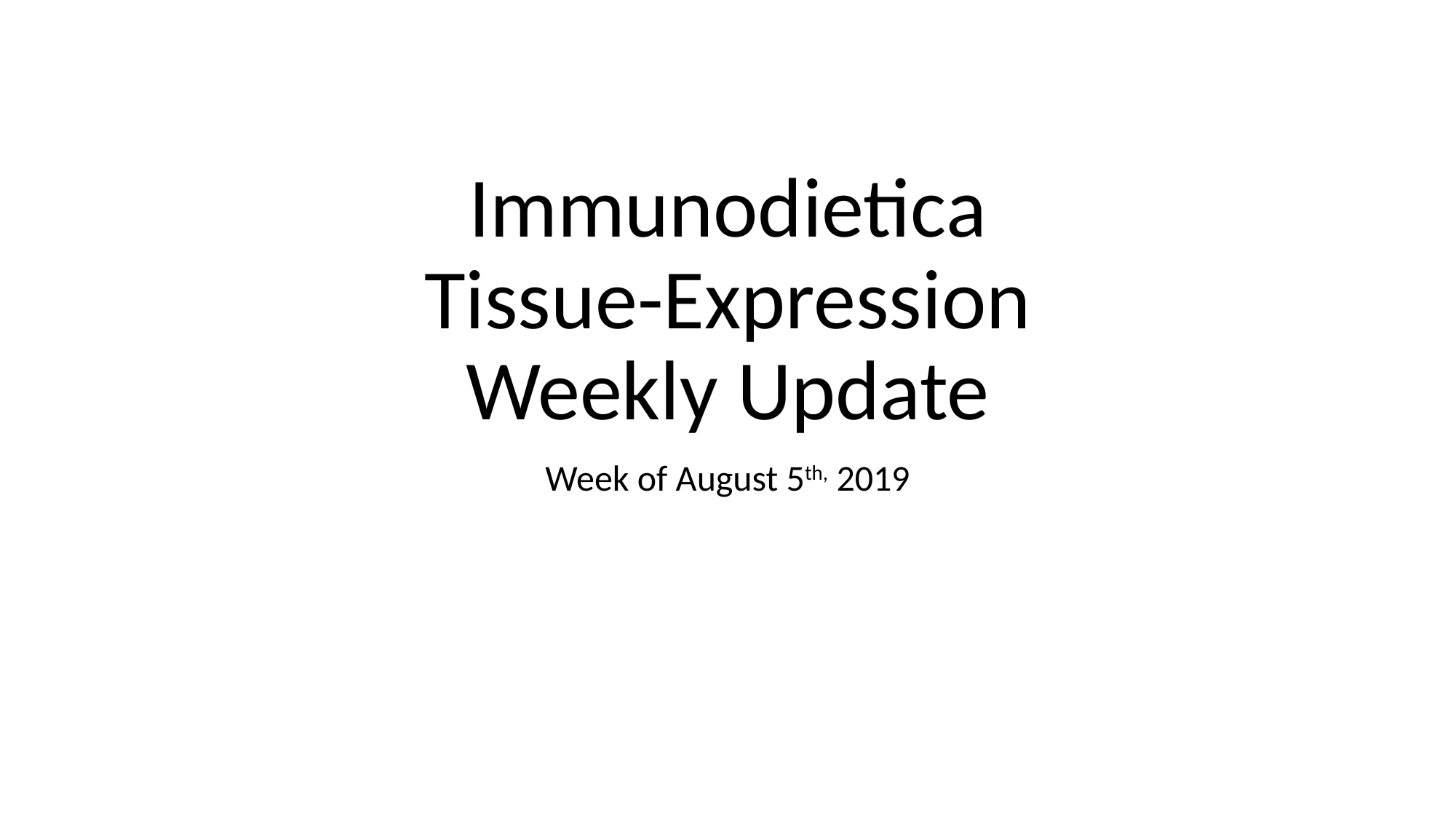

# Immunodietica Tissue-Expression Weekly Update
Week of August 5th, 2019